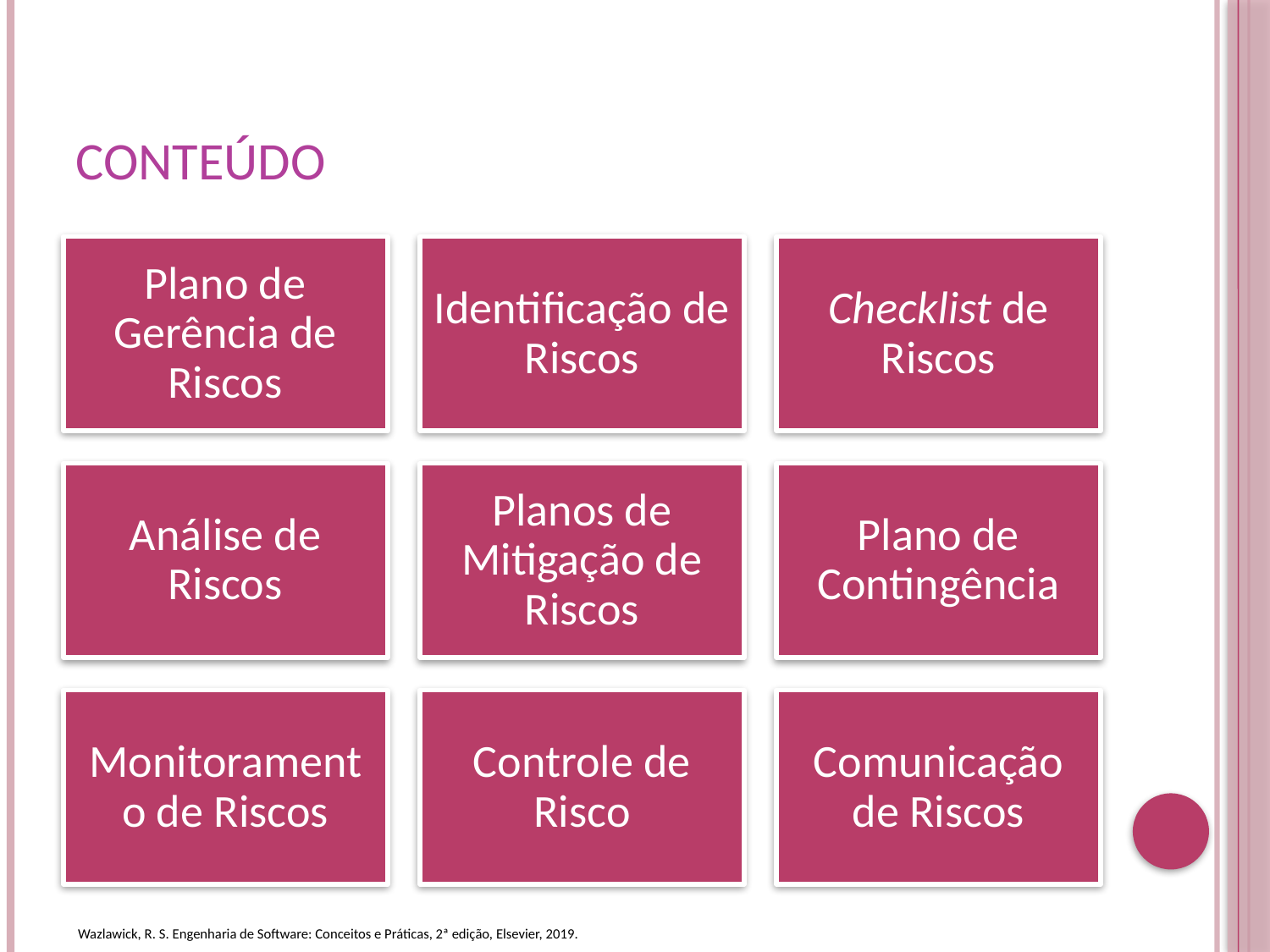

# Conteúdo
Plano de Gerência de Riscos
Identificação de Riscos
Checklist de Riscos
Análise de Riscos
Planos de Mitigação de Riscos
Plano de Contingência
Monitoramento de Riscos
Controle de Risco
Comunicação de Riscos